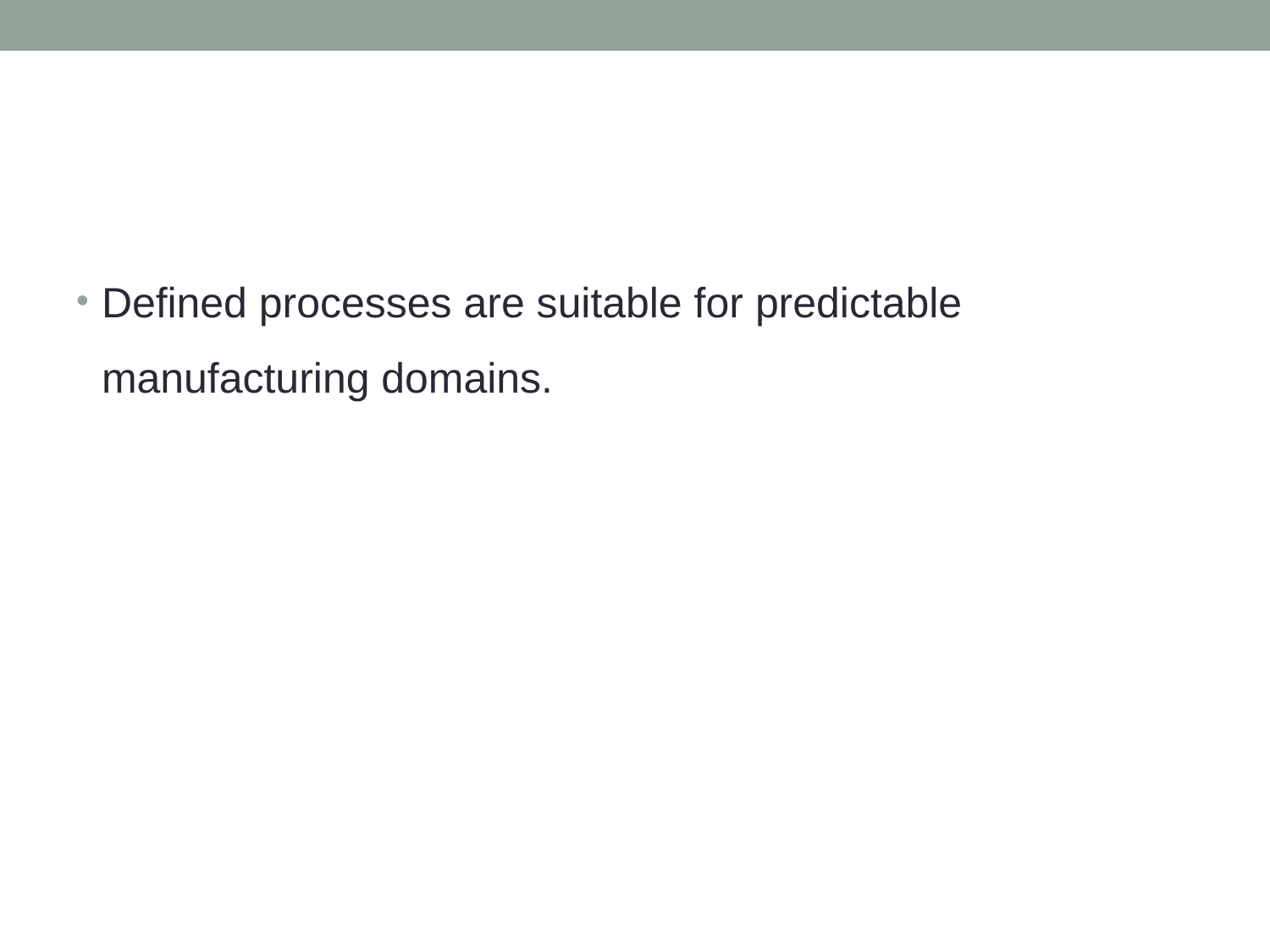

Defined processes are suitable for predictable manufacturing domains.